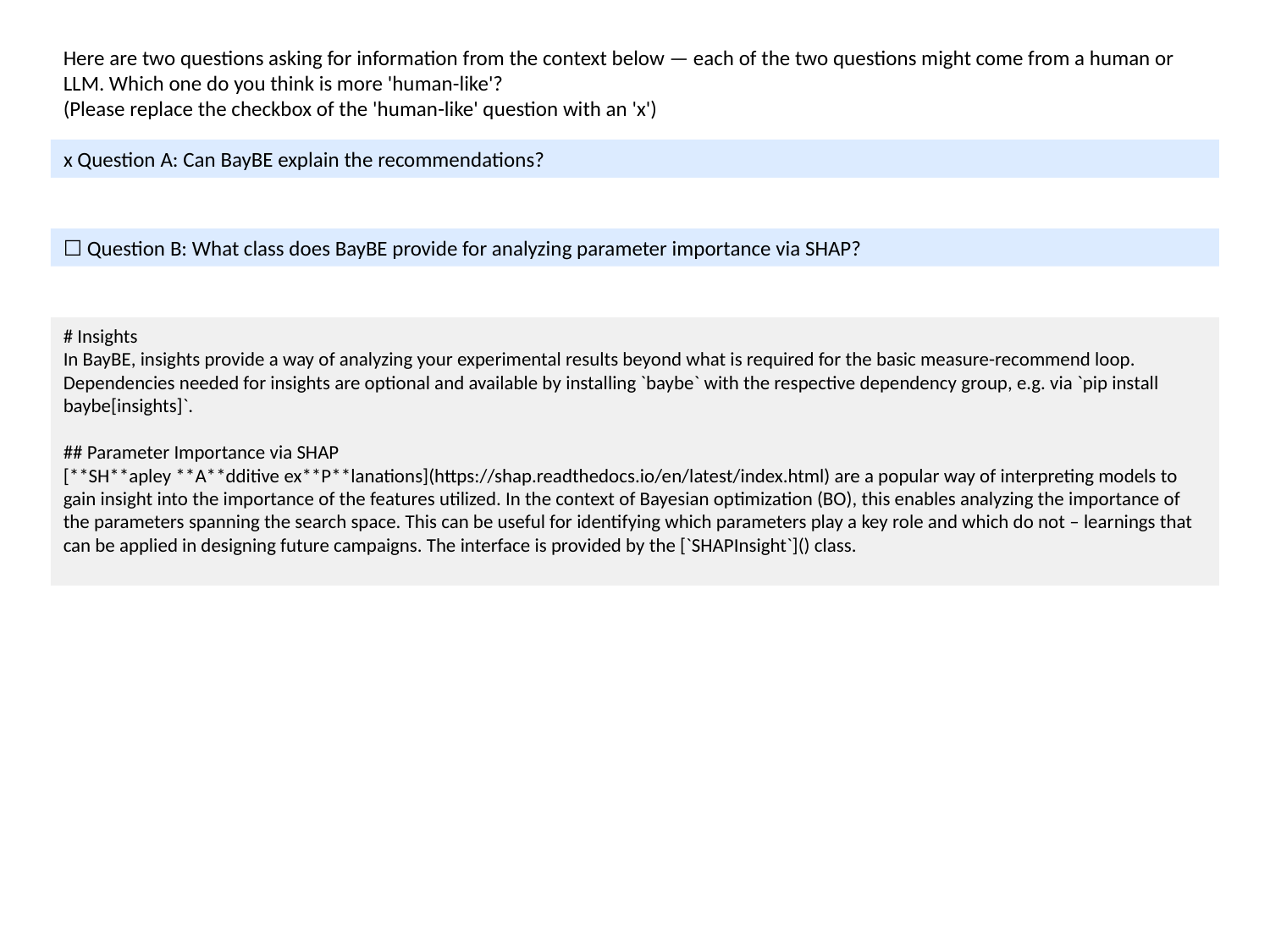

Here are two questions asking for information from the context below — each of the two questions might come from a human or LLM. Which one do you think is more 'human-like'?
(Please replace the checkbox of the 'human-like' question with an 'x')
x Question A: Can BayBE explain the recommendations?
☐ Question B: What class does BayBE provide for analyzing parameter importance via SHAP?
# Insights
In BayBE, insights provide a way of analyzing your experimental results beyond what is required for the basic measure-recommend loop. Dependencies needed for insights are optional and available by installing `baybe` with the respective dependency group, e.g. via `pip install baybe[insights]`.

## Parameter Importance via SHAP
[**SH**apley **A**dditive ex**P**lanations](https://shap.readthedocs.io/en/latest/index.html) are a popular way of interpreting models to gain insight into the importance of the features utilized. In the context of Bayesian optimization (BO), this enables analyzing the importance of the parameters spanning the search space. This can be useful for identifying which parameters play a key role and which do not – learnings that can be applied in designing future campaigns. The interface is provided by the [`SHAPInsight`]() class.